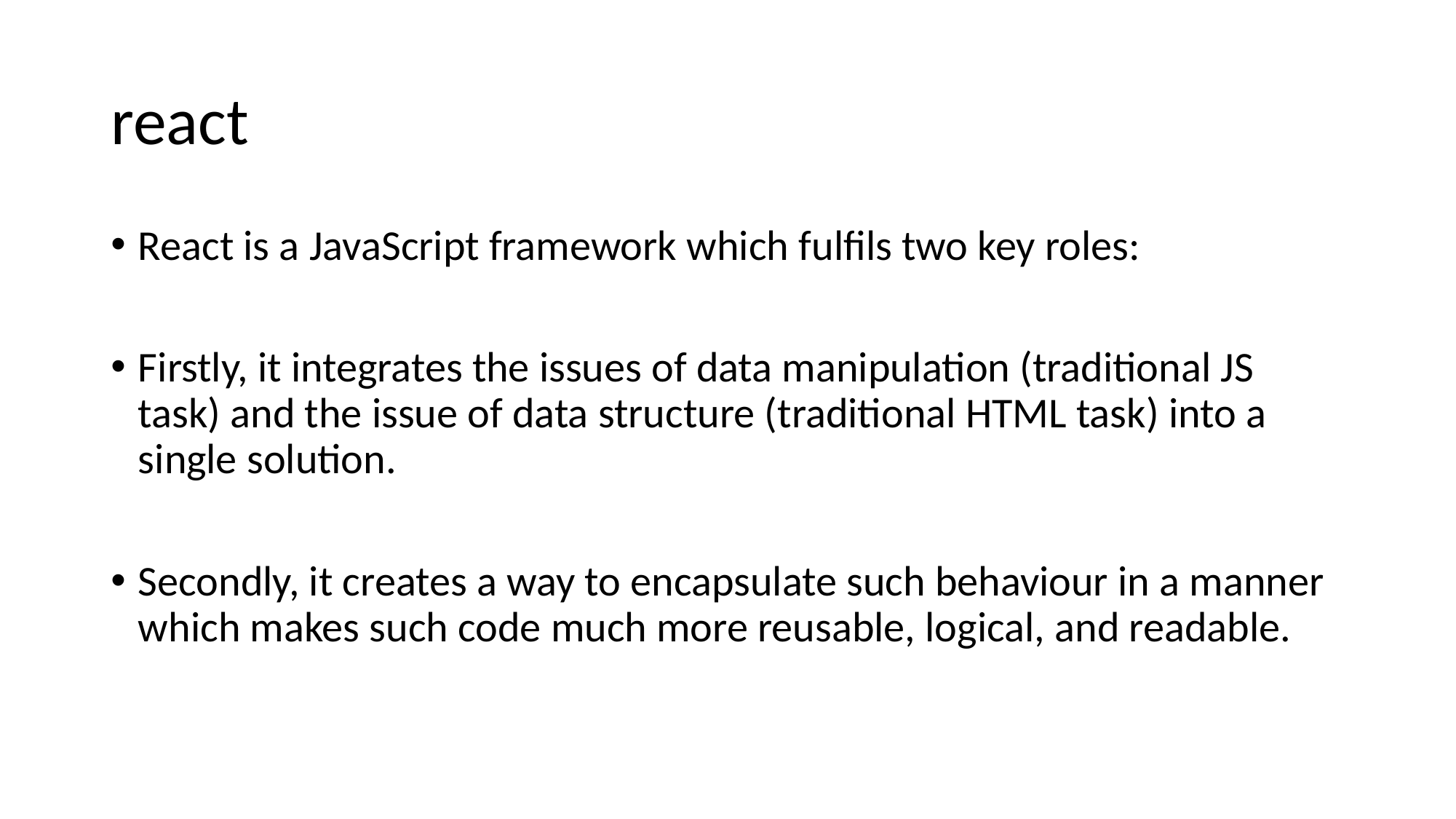

# react
React is a JavaScript framework which fulfils two key roles:

Firstly, it integrates the issues of data manipulation (traditional JS task) and the issue of data structure (traditional HTML task) into a single solution.

Secondly, it creates a way to encapsulate such behaviour in a manner which makes such code much more reusable, logical, and readable.